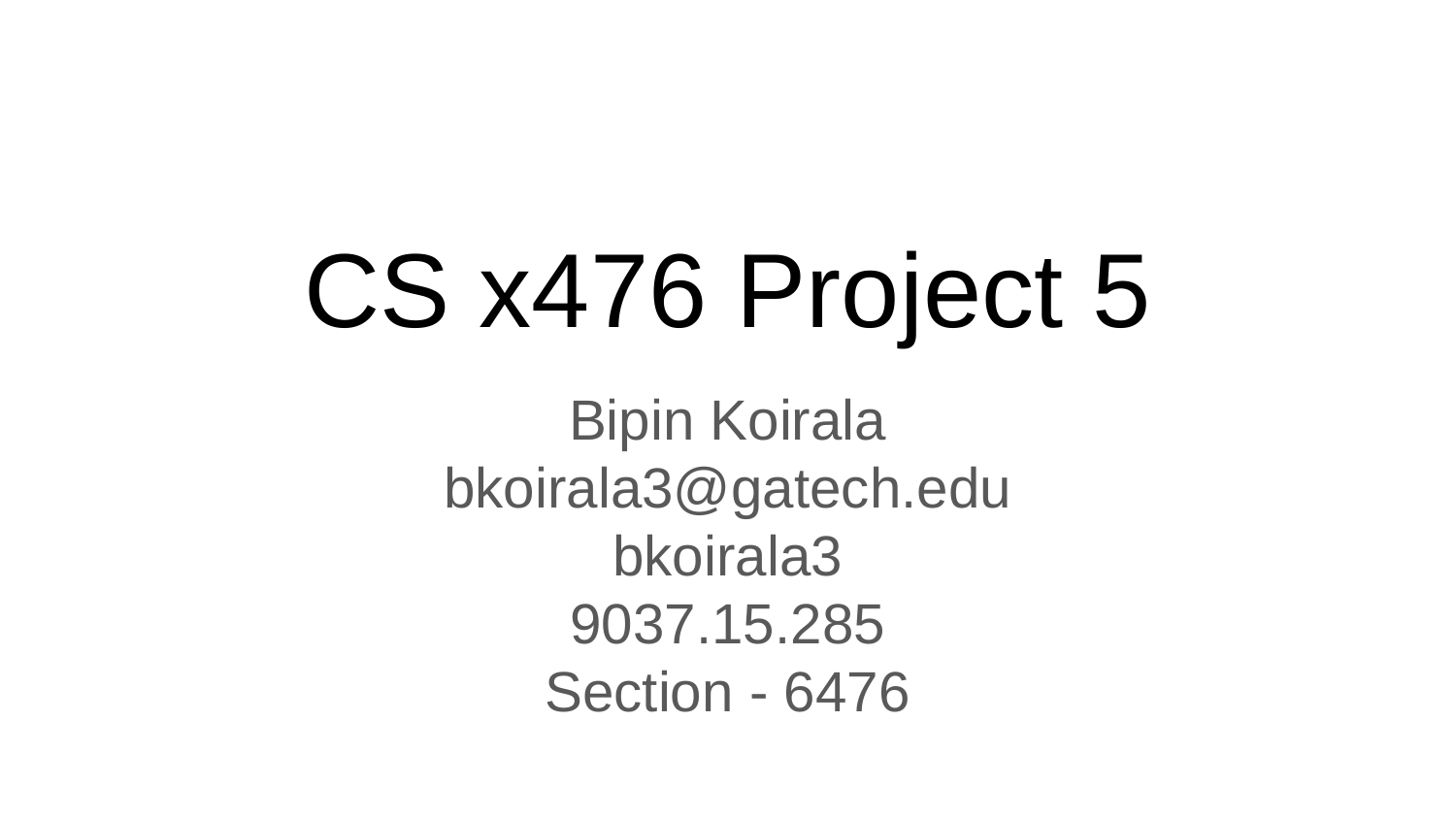

CS x476 Project 5
Bipin Koirala
bkoirala3@gatech.edu
bkoirala3
9037.15.285
Section - 6476